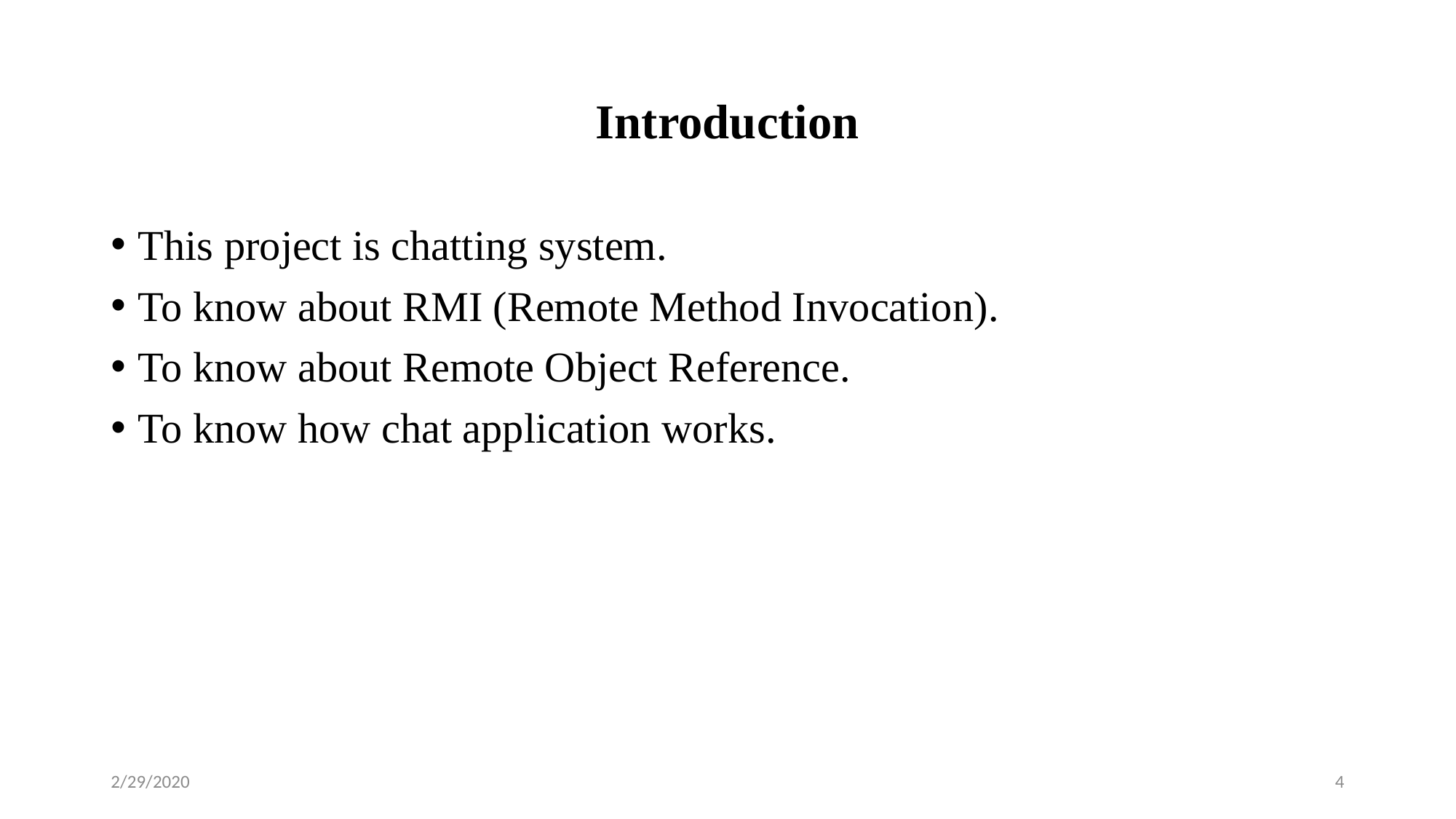

# Introduction
This project is chatting system.
To know about RMI (Remote Method Invocation).
To know about Remote Object Reference.
To know how chat application works.

2/29/2020
4